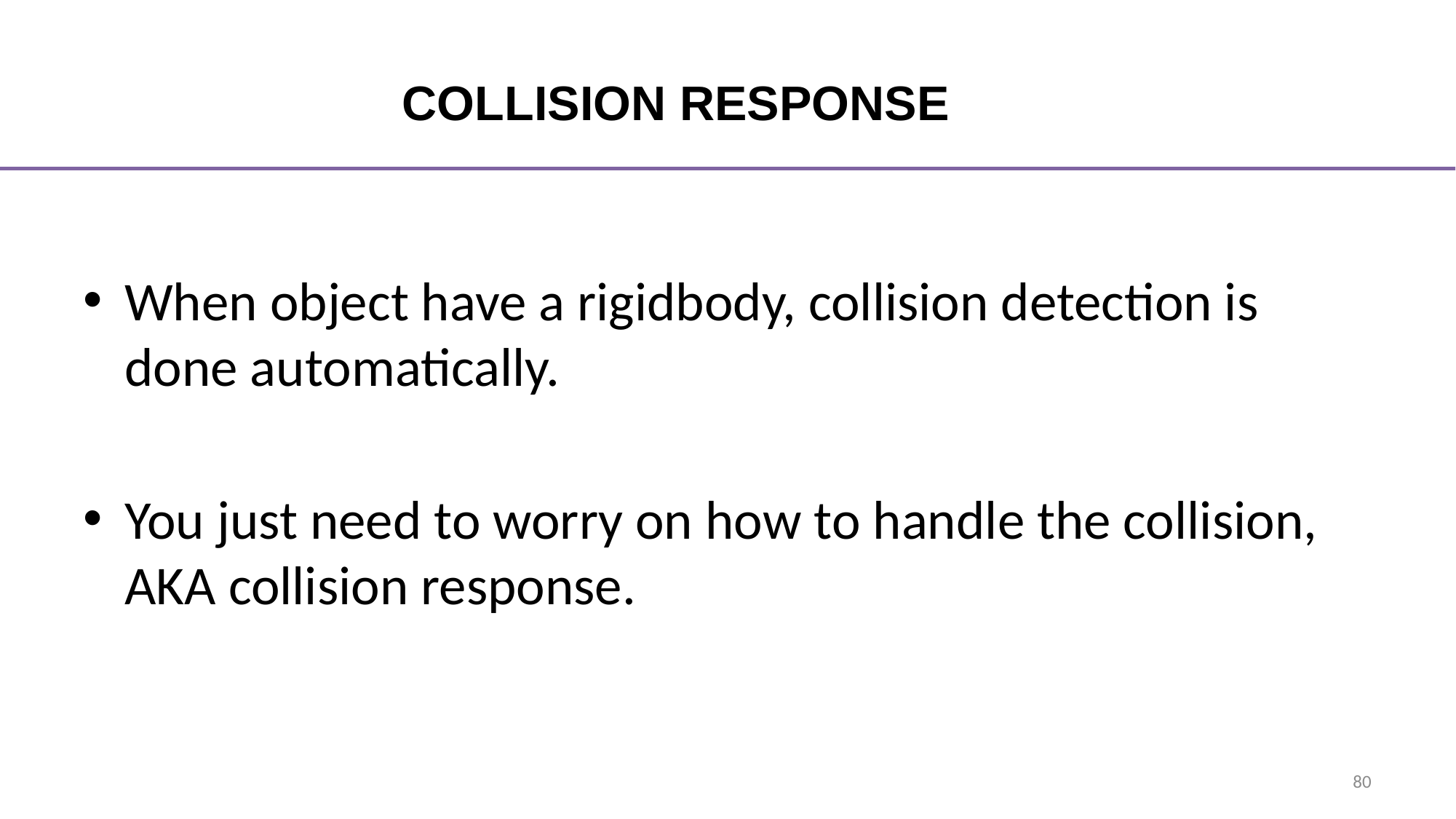

# Collision response

When object have a rigidbody, collision detection is done automatically.

You just need to worry on how to handle the collision, AKA collision response.

80